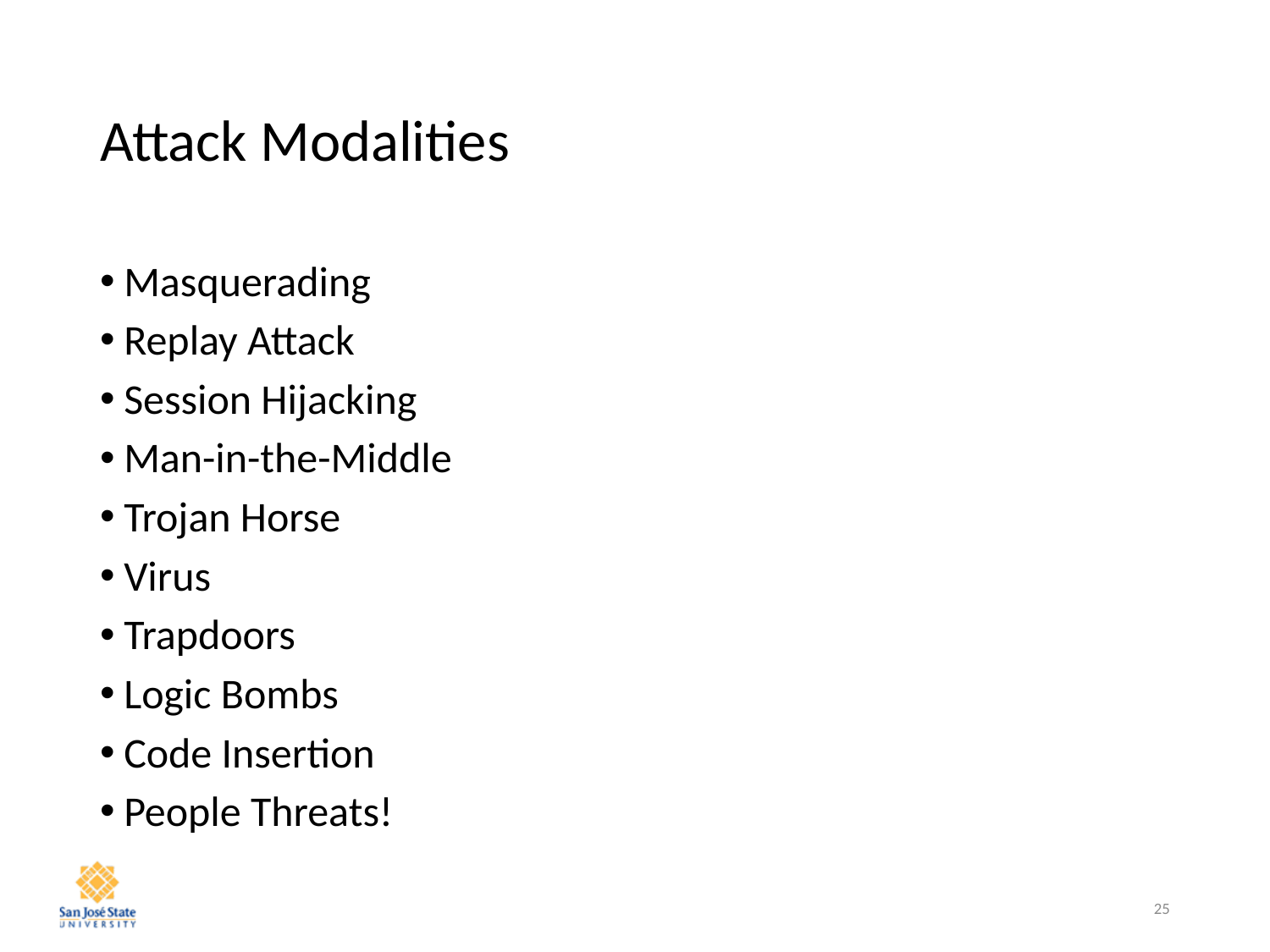

# Attack Modalities
Masquerading
Replay Attack
Session Hijacking
Man-in-the-Middle
Trojan Horse
Virus
Trapdoors
Logic Bombs
Code Insertion
People Threats!

25